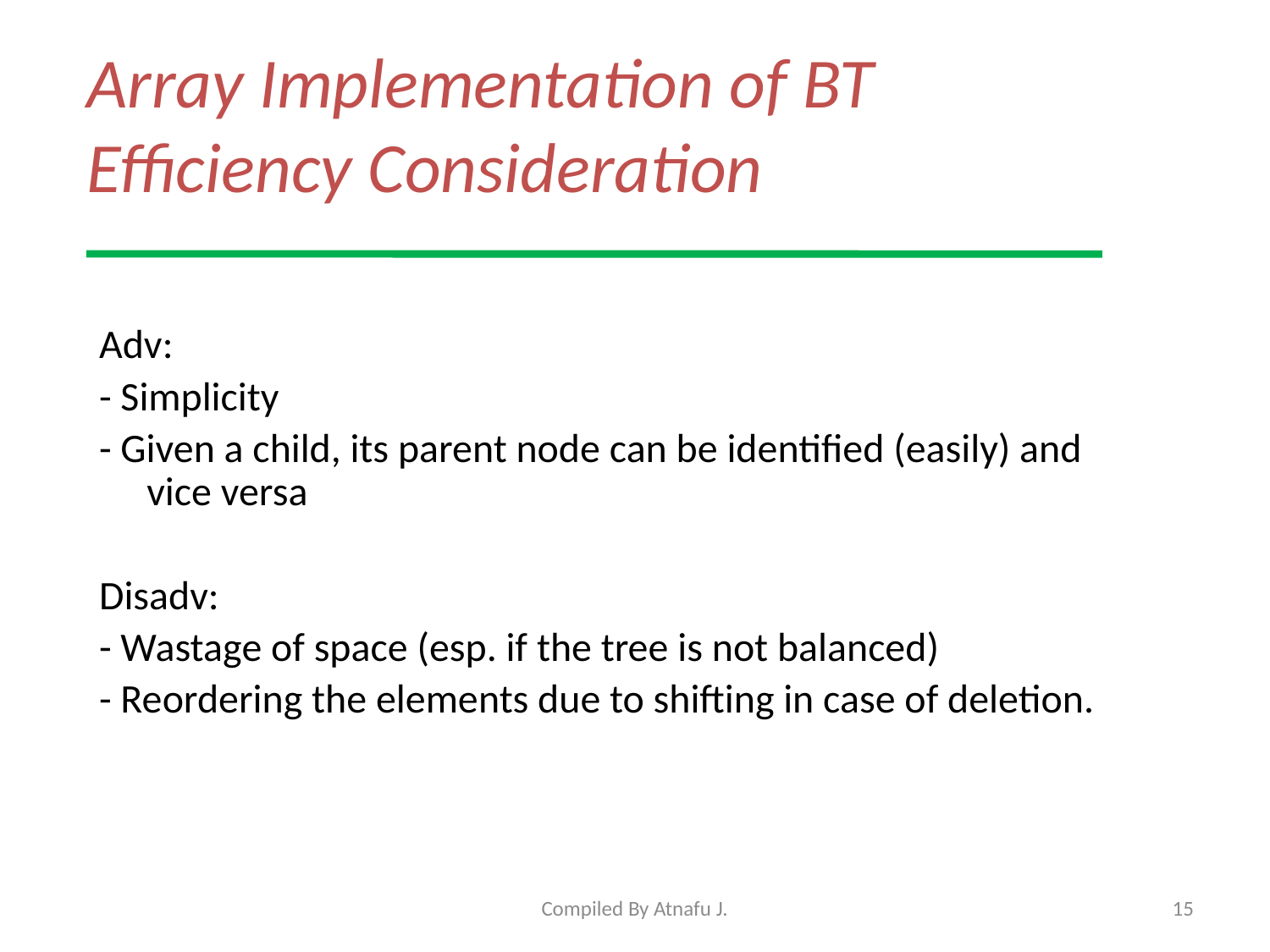

# Array Implementation of BT Efficiency Consideration
Adv:
- Simplicity
- Given a child, its parent node can be identified (easily) and vice versa

Disadv:
- Wastage of space (esp. if the tree is not balanced)
- Reordering the elements due to shifting in case of deletion.

Compiled By Atnafu J.
15